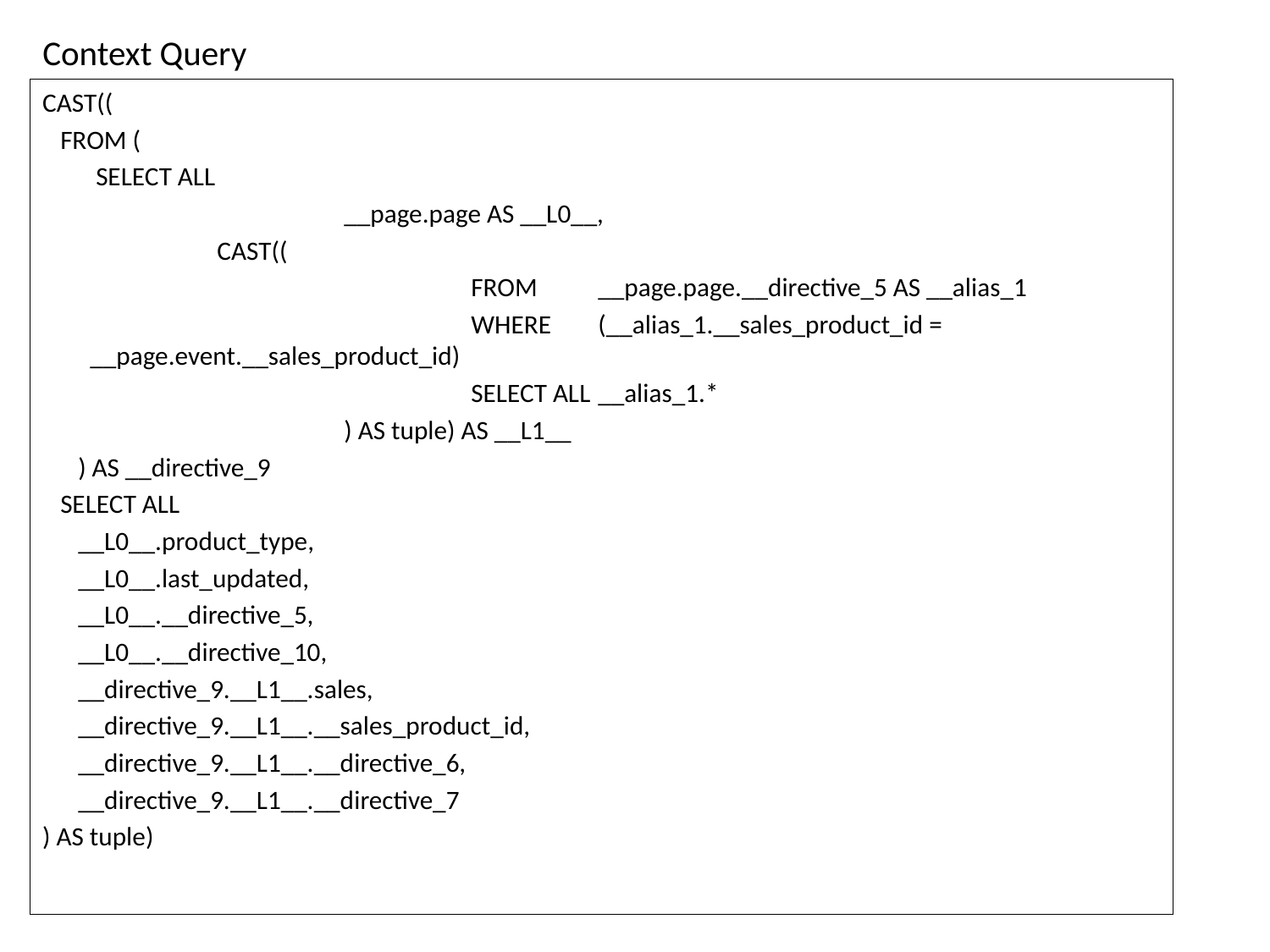

# Context Query
CAST((
   FROM (
         SELECT ALL
			__page.page AS __L0__,
            	CAST((
				FROM	__page.page.__directive_5 AS __alias_1
   				WHERE	(__alias_1.__sales_product_id = __page.event.__sales_product_id)
   				SELECT ALL	__alias_1.*
			) AS tuple) AS __L1__
      ) AS __directive_9
   SELECT ALL
      __L0__.product_type,
      __L0__.last_updated,
      __L0__.__directive_5,
      __L0__.__directive_10,
      __directive_9.__L1__.sales,
      __directive_9.__L1__.__sales_product_id,
      __directive_9.__L1__.__directive_6,
      __directive_9.__L1__.__directive_7
) AS tuple)